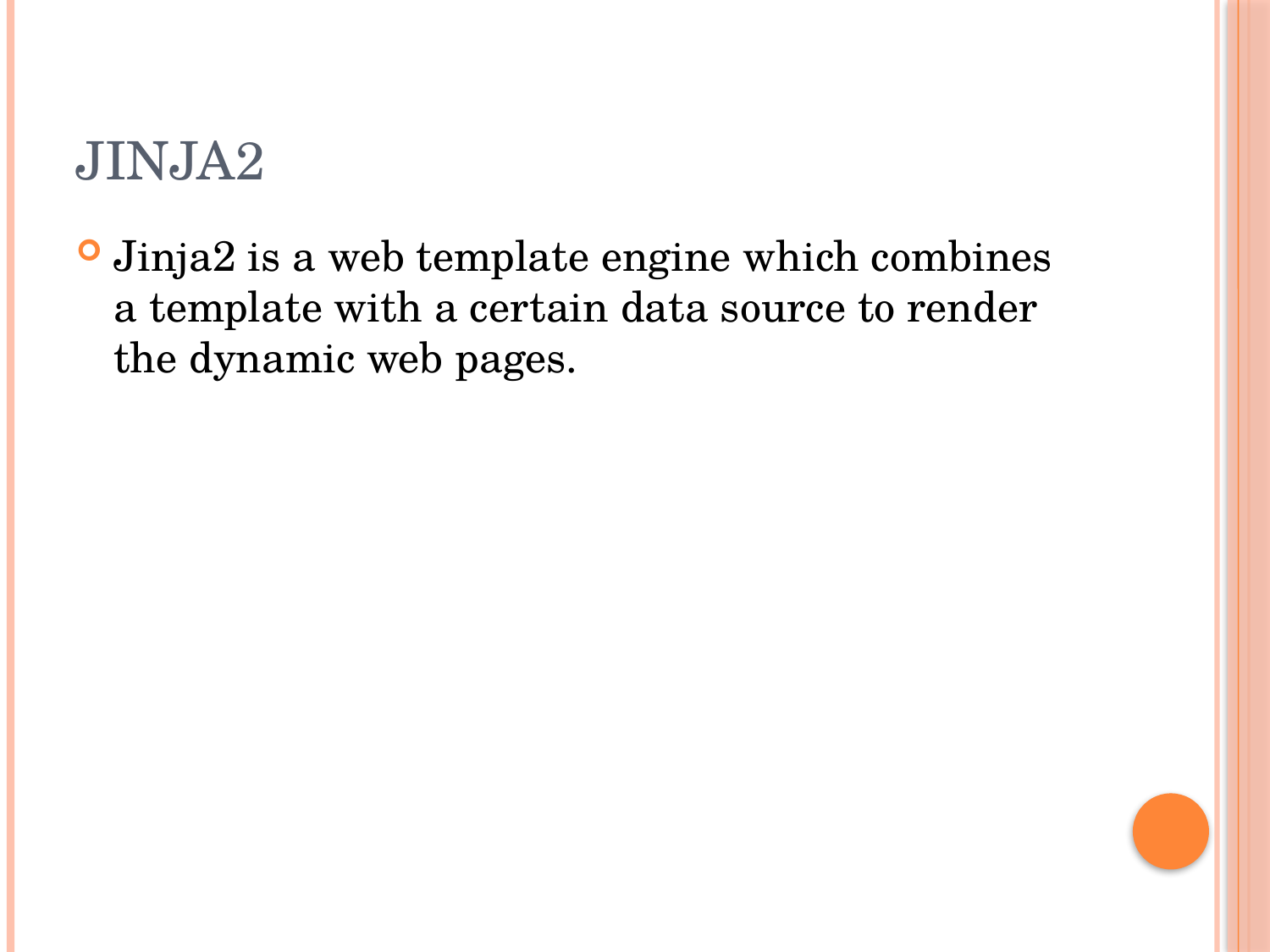

# Jinja2
Jinja2 is a web template engine which combines a template with a certain data source to render the dynamic web pages.